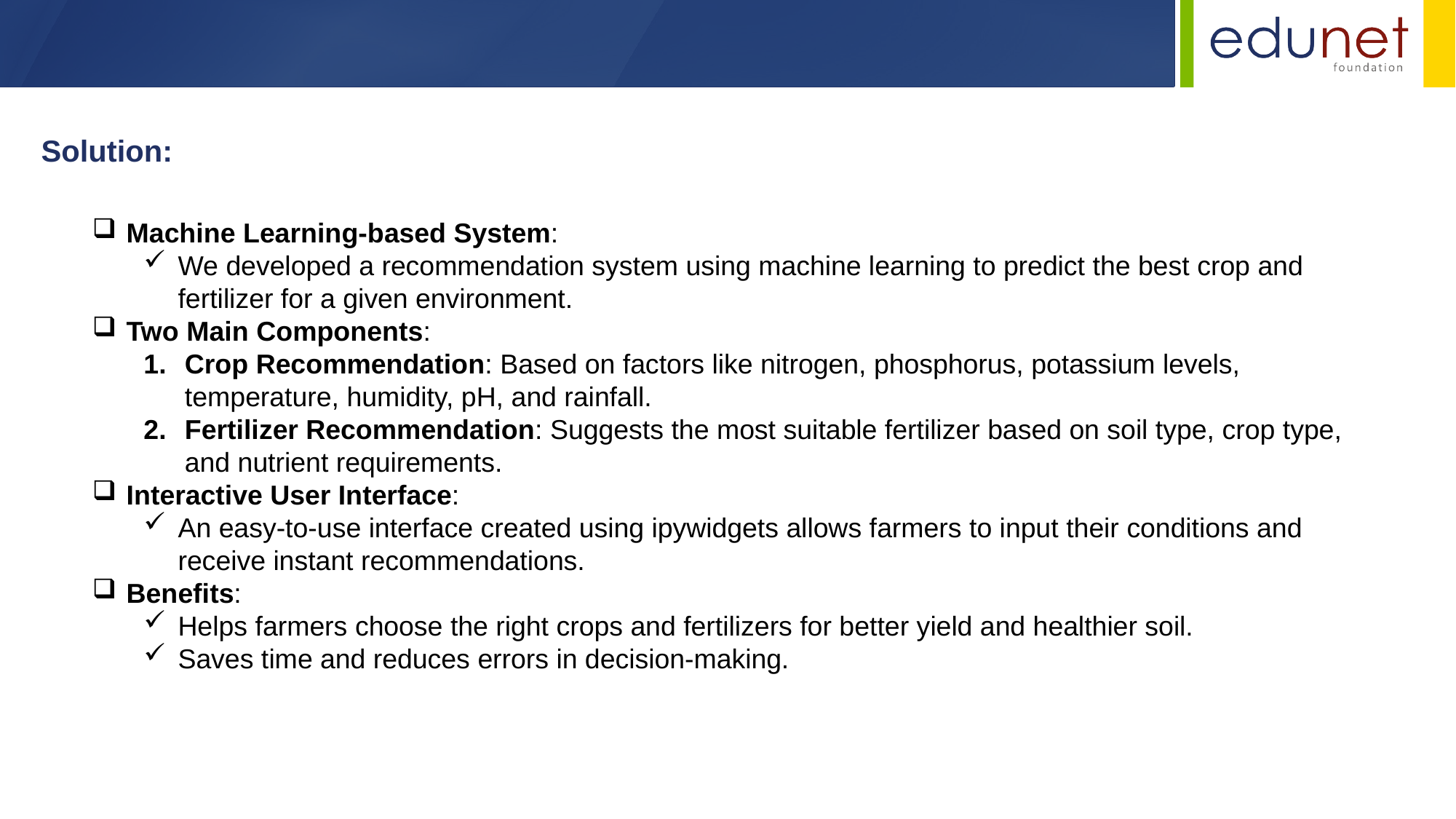

Solution:
Machine Learning-based System:
We developed a recommendation system using machine learning to predict the best crop and fertilizer for a given environment.
Two Main Components:
Crop Recommendation: Based on factors like nitrogen, phosphorus, potassium levels, temperature, humidity, pH, and rainfall.
Fertilizer Recommendation: Suggests the most suitable fertilizer based on soil type, crop type, and nutrient requirements.
Interactive User Interface:
An easy-to-use interface created using ipywidgets allows farmers to input their conditions and receive instant recommendations.
Benefits:
Helps farmers choose the right crops and fertilizers for better yield and healthier soil.
Saves time and reduces errors in decision-making.